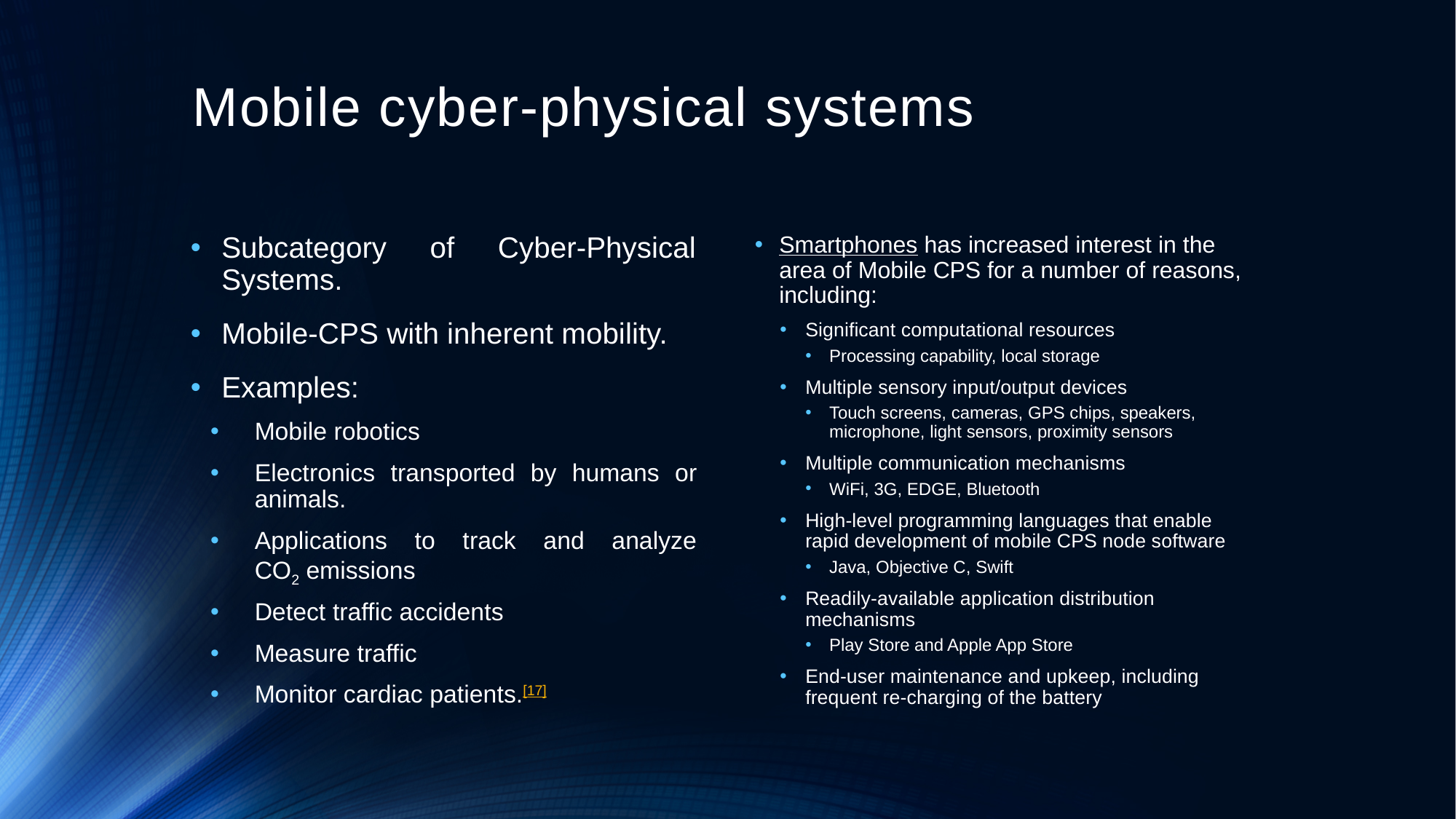

# Mobile cyber-physical systems
Subcategory of Cyber-Physical Systems.
Mobile-CPS with inherent mobility.
Examples:
Mobile robotics
Electronics transported by humans or animals.
Applications to track and analyze CO2 emissions
Detect traffic accidents
Measure traffic
Monitor cardiac patients.[17]
Smartphones has increased interest in the area of Mobile CPS for a number of reasons, including:
Significant computational resources
Processing capability, local storage
Multiple sensory input/output devices
Touch screens, cameras, GPS chips, speakers, microphone, light sensors, proximity sensors
Multiple communication mechanisms
WiFi, 3G, EDGE, Bluetooth
High-level programming languages that enable rapid development of mobile CPS node software
Java, Objective C, Swift
Readily-available application distribution mechanisms
Play Store and Apple App Store
End-user maintenance and upkeep, including frequent re-charging of the battery